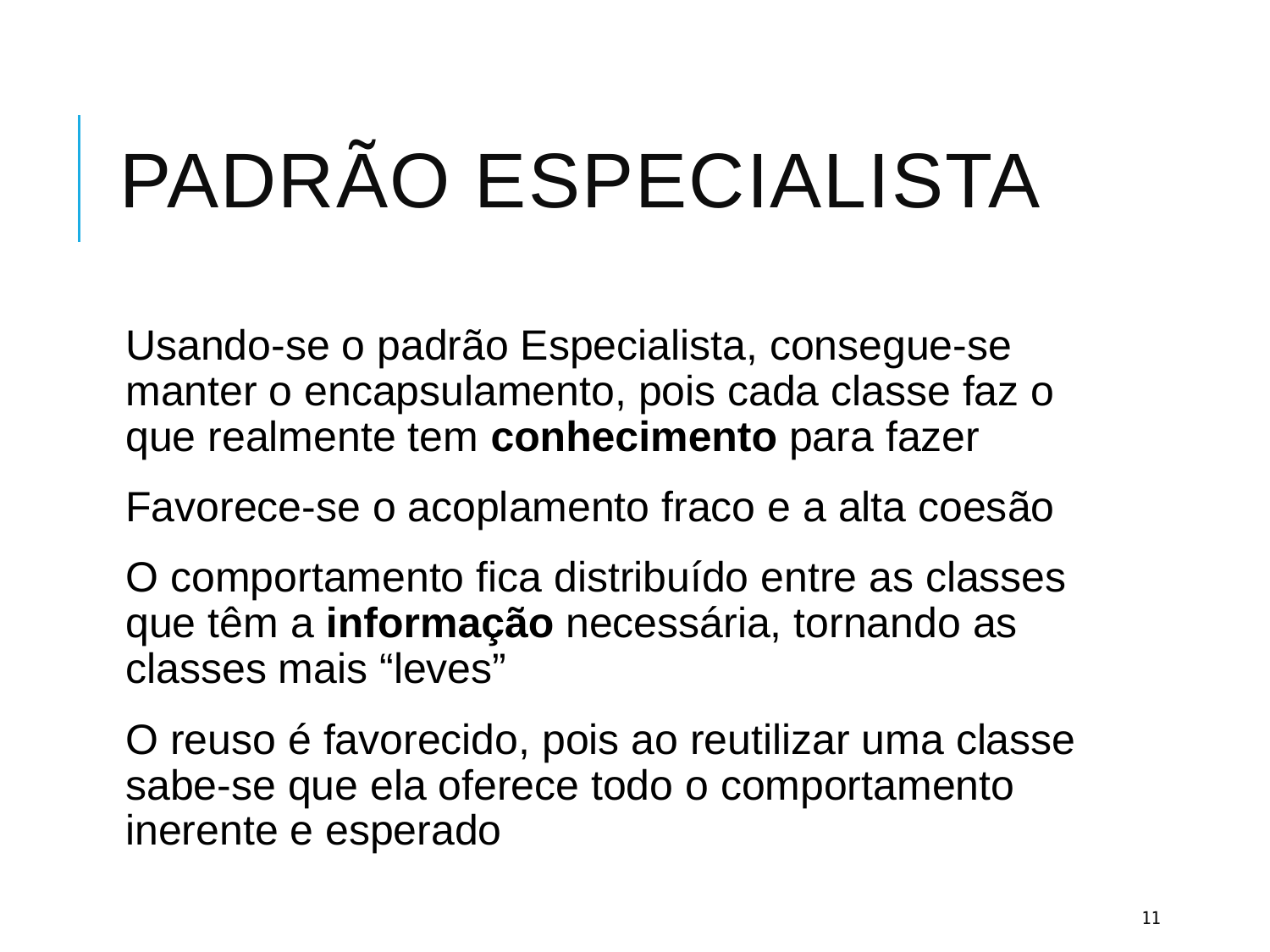

# Padrão Especialista
Usando-se o padrão Especialista, consegue-se manter o encapsulamento, pois cada classe faz o que realmente tem conhecimento para fazer
Favorece-se o acoplamento fraco e a alta coesão
O comportamento fica distribuído entre as classes que têm a informação necessária, tornando as classes mais “leves”
O reuso é favorecido, pois ao reutilizar uma classe sabe-se que ela oferece todo o comportamento inerente e esperado
11